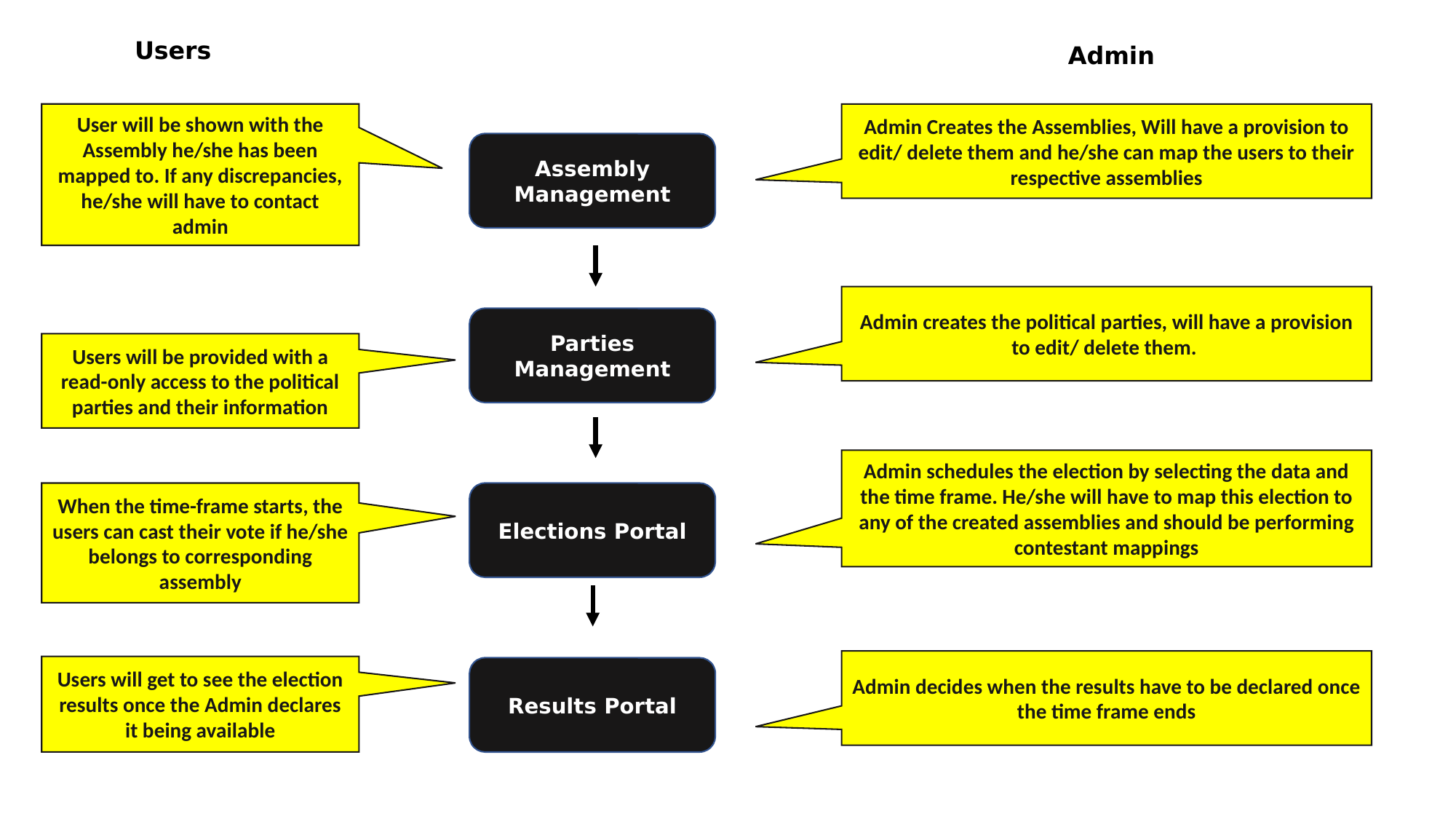

Users
Admin
User will be shown with the Assembly he/she has been mapped to. If any discrepancies, he/she will have to contact admin
Admin Creates the Assemblies, Will have a provision to edit/ delete them and he/she can map the users to their respective assemblies
Assembly Management
Admin creates the political parties, will have a provision to edit/ delete them.
Parties Management
Users will be provided with a read-only access to the political parties and their information
Admin schedules the election by selecting the data and the time frame. He/she will have to map this election to any of the created assemblies and should be performing contestant mappings
When the time-frame starts, the users can cast their vote if he/she belongs to corresponding assembly
Elections Portal
Admin decides when the results have to be declared once the time frame ends
Users will get to see the election results once the Admin declares it being available
Results Portal